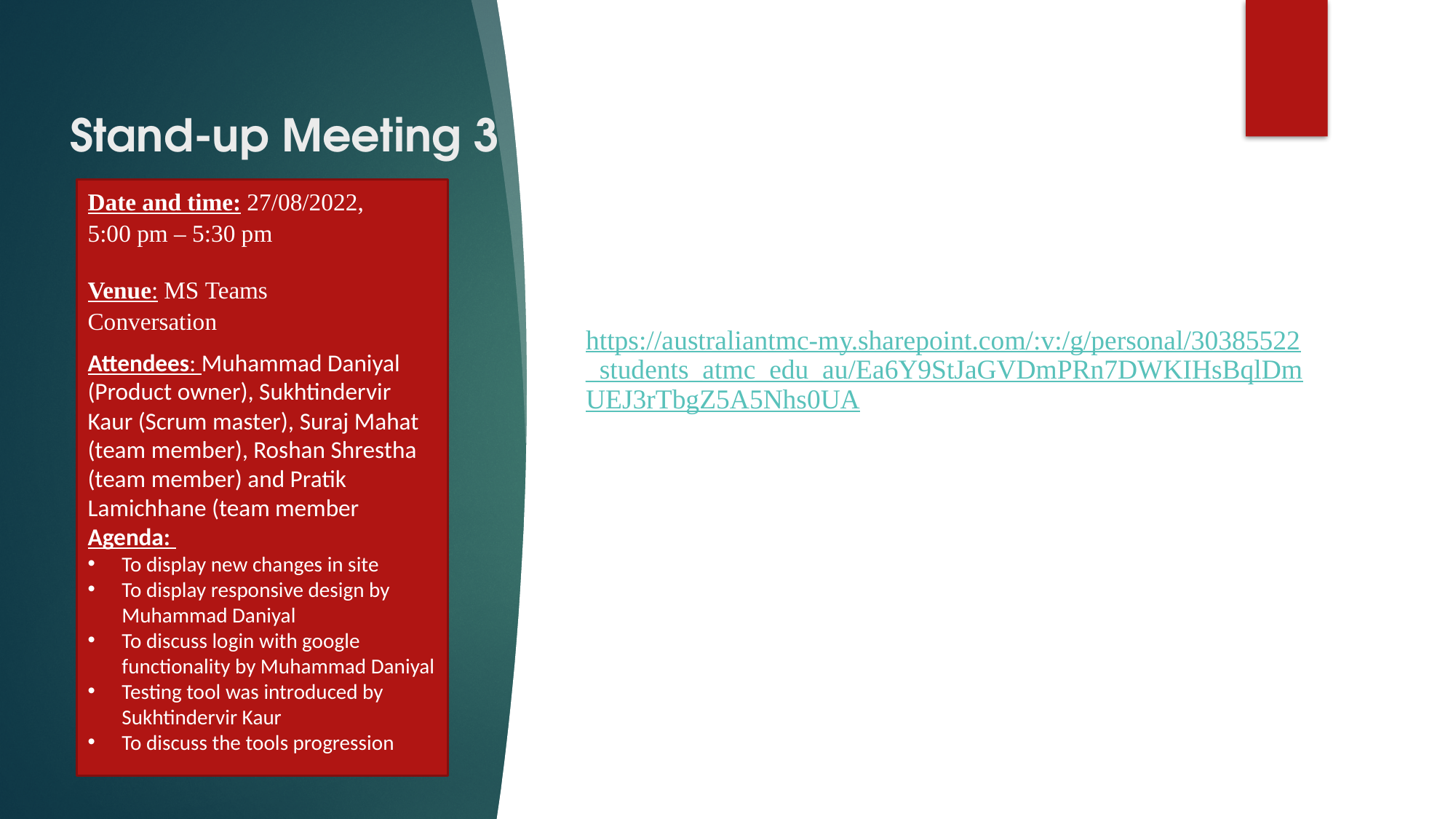

# Stand-up Meeting 3
Date and time: 27/08/2022, 5:00 pm – 5:30 pm
Venue: MS Teams Conversation
Attendees: Muhammad Daniyal (Product owner), Sukhtindervir Kaur (Scrum master), Suraj Mahat (team member), Roshan Shrestha (team member) and Pratik Lamichhane (team member
Agenda:
To display new changes in site
To display responsive design by Muhammad Daniyal
To discuss login with google functionality by Muhammad Daniyal
Testing tool was introduced by Sukhtindervir Kaur
To discuss the tools progression

https://australiantmc-my.sharepoint.com/:v:/g/personal/30385522_students_atmc_edu_au/Ea6Y9StJaGVDmPRn7DWKIHsBqlDmUEJ3rTbgZ5A5Nhs0UA